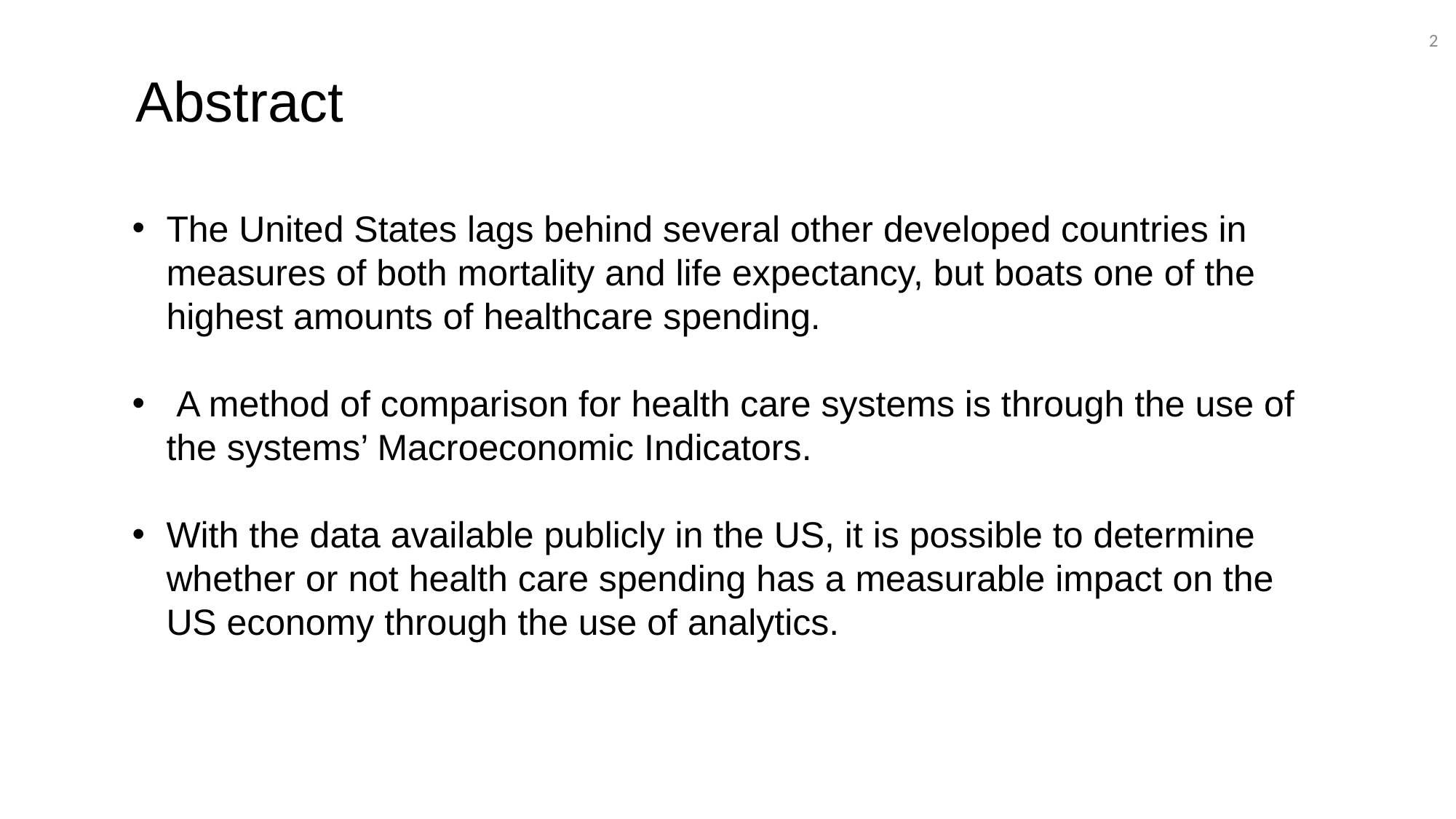

2
Abstract
The United States lags behind several other developed countries in measures of both mortality and life expectancy, but boats one of the highest amounts of healthcare spending.

 A method of comparison for health care systems is through the use of the systems’ Macroeconomic Indicators.

With the data available publicly in the US, it is possible to determine whether or not health care spending has a measurable impact on the US economy through the use of analytics.